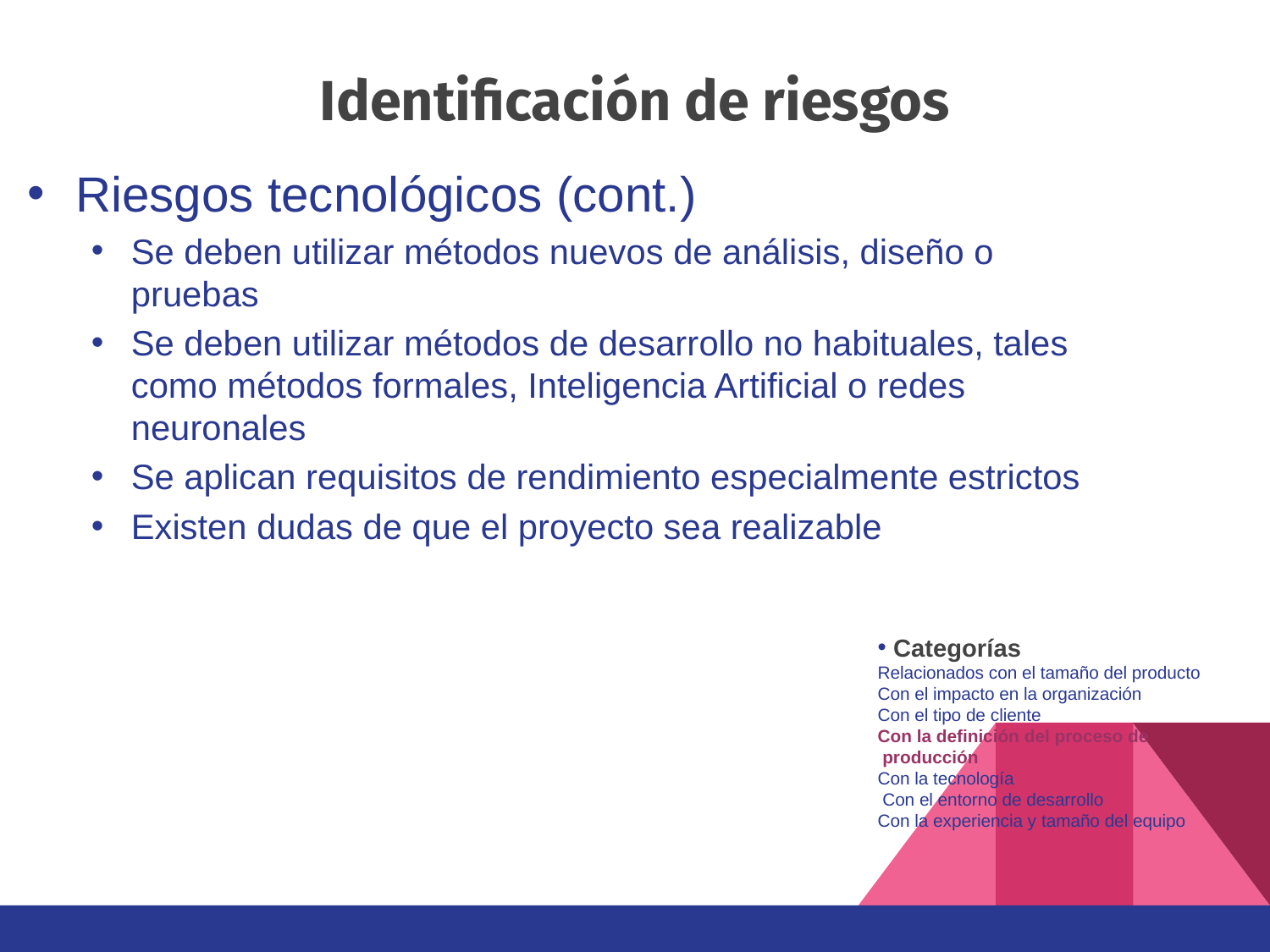

# Identificación de riesgos
Riesgos tecnológicos (cont.)
Se deben utilizar métodos nuevos de análisis, diseño o pruebas
Se deben utilizar métodos de desarrollo no habituales, tales como métodos formales, Inteligencia Artificial o redes neuronales
Se aplican requisitos de rendimiento especialmente estrictos
Existen dudas de que el proyecto sea realizable
 Categorías
Relacionados con el tamaño del producto
Con el impacto en la organización
Con el tipo de cliente
Con la definición del proceso de
 producción
Con la tecnología
 Con el entorno de desarrollo
Con la experiencia y tamaño del equipo